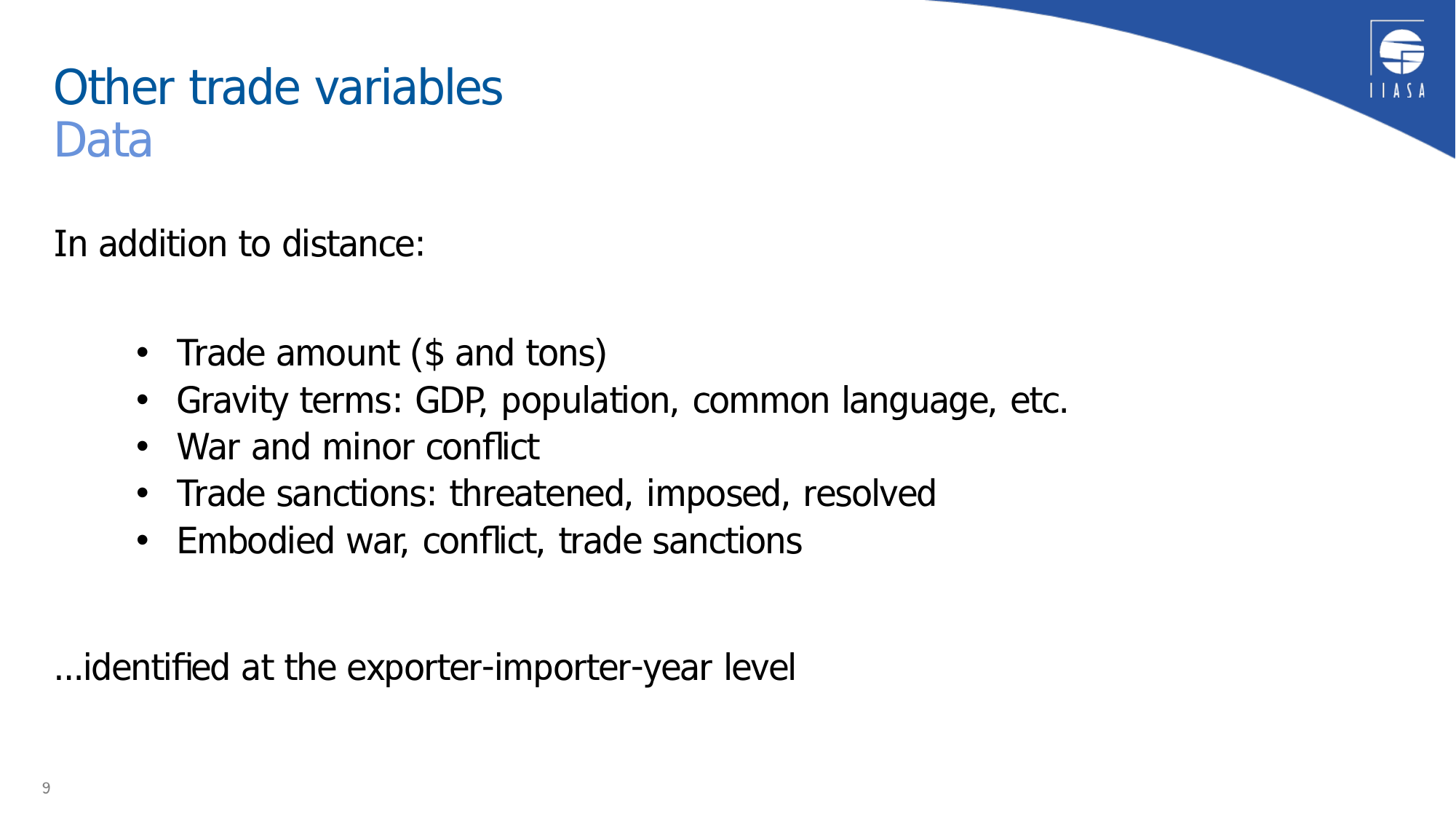

# Other trade variables Data
In addition to distance:

Trade amount ($ and tons)
Gravity terms: GDP, population, common language, etc.
War and minor conflict
Trade sanctions: threatened, imposed, resolved
Embodied war, conflict, trade sanctions

…identified at the exporter-importer-year level

9